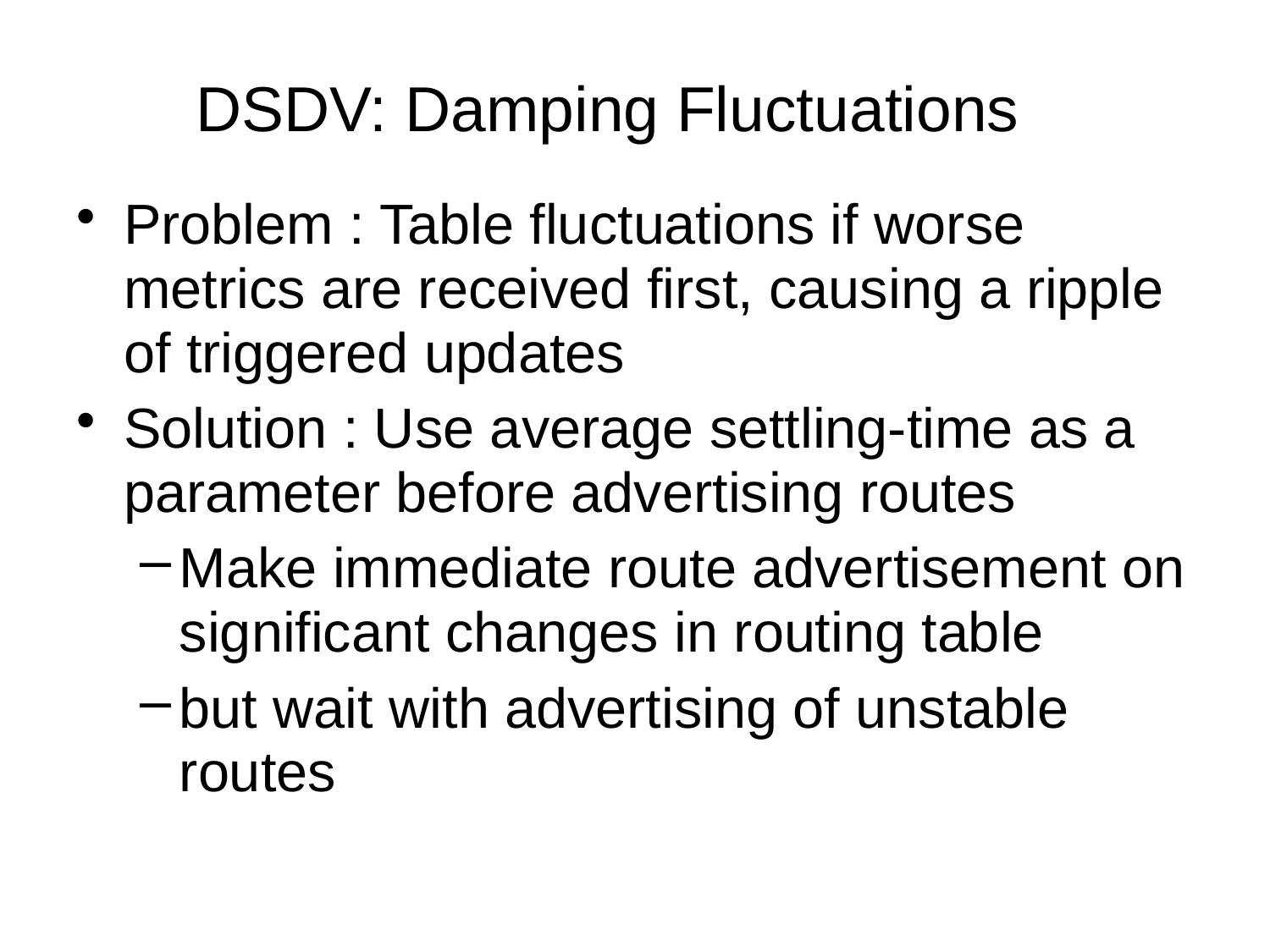

# DSDV: Damping Fluctuations
Problem : Table fluctuations if worse metrics are received first, causing a ripple of triggered updates
Solution : Use average settling-time as a parameter before advertising routes
Make immediate route advertisement on significant changes in routing table
but wait with advertising of unstable routes